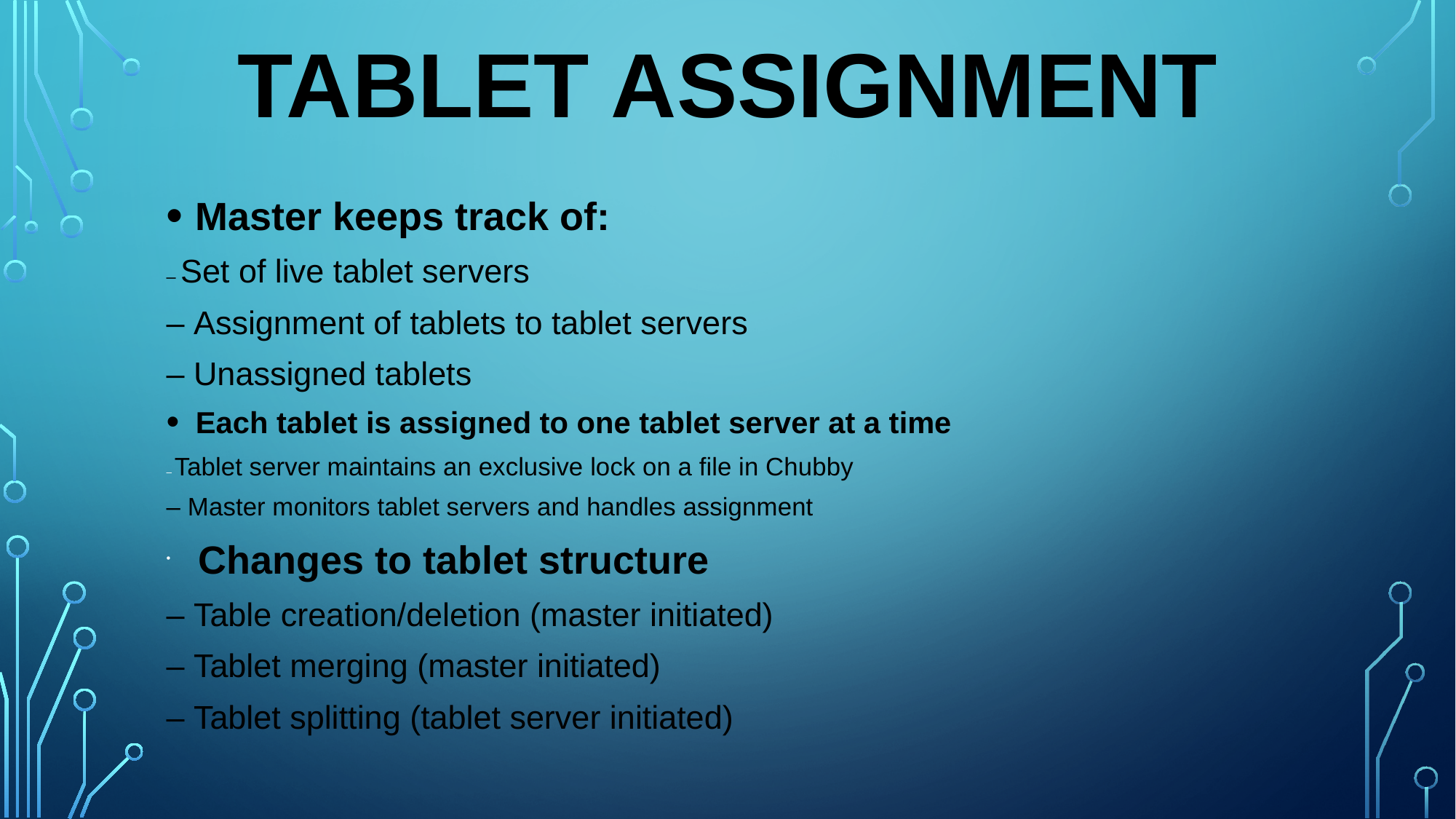

# Tablet Assignment
Master keeps track of:
– Set of live tablet servers
– Assignment of tablets to tablet servers
– Unassigned tablets
Each tablet is assigned to one tablet server at a time
– Tablet server maintains an exclusive lock on a file in Chubby
– Master monitors tablet servers and handles assignment
 Changes to tablet structure
– Table creation/deletion (master initiated)
– Tablet merging (master initiated)
– Tablet splitting (tablet server initiated)